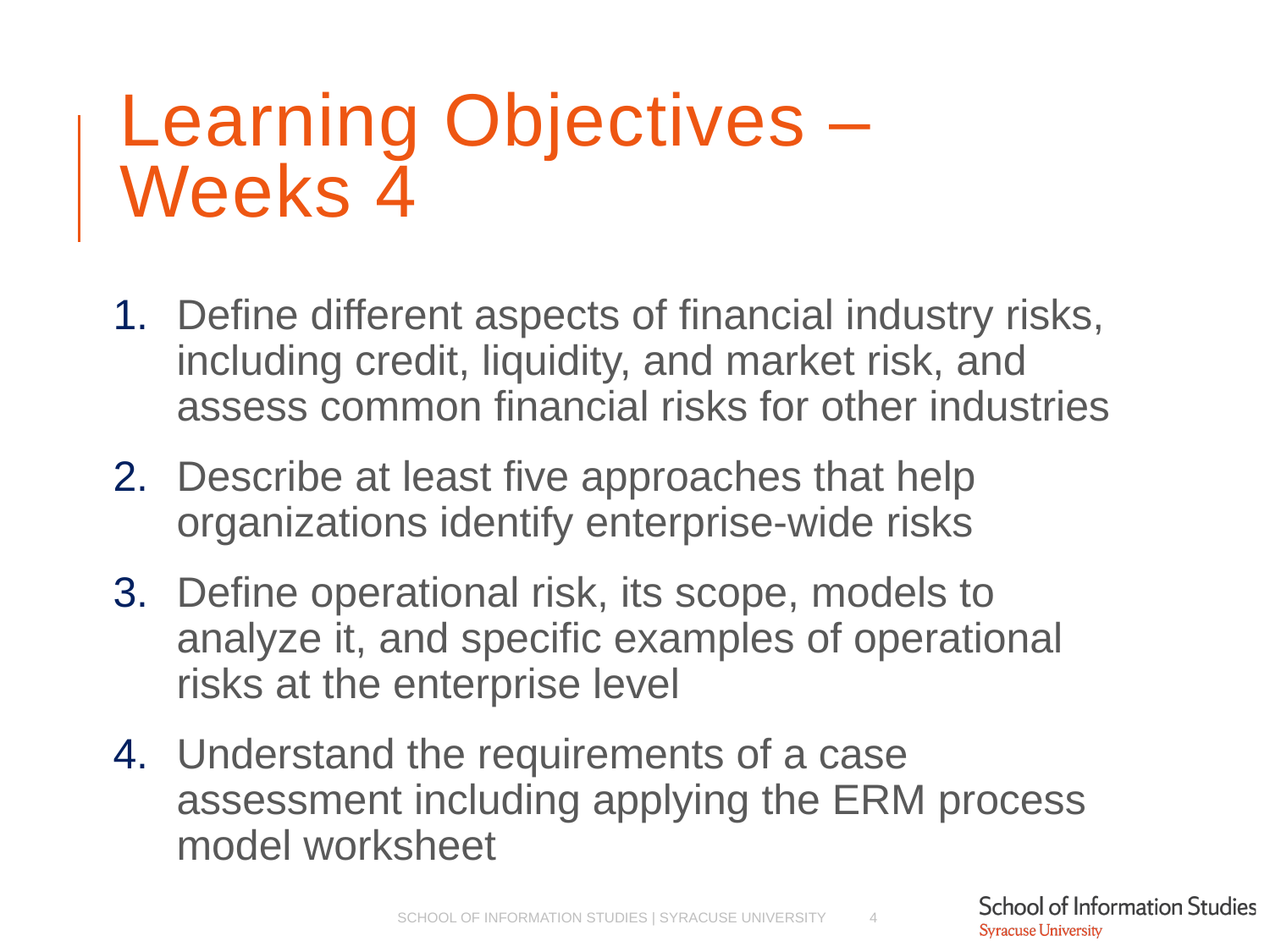

# Learning Objectives – Weeks 4
Define different aspects of financial industry risks, including credit, liquidity, and market risk, and assess common financial risks for other industries
Describe at least five approaches that help organizations identify enterprise-wide risks
Define operational risk, its scope, models to analyze it, and specific examples of operational risks at the enterprise level
Understand the requirements of a case assessment including applying the ERM process model worksheet
School of Information Studies | Syracuse University
4